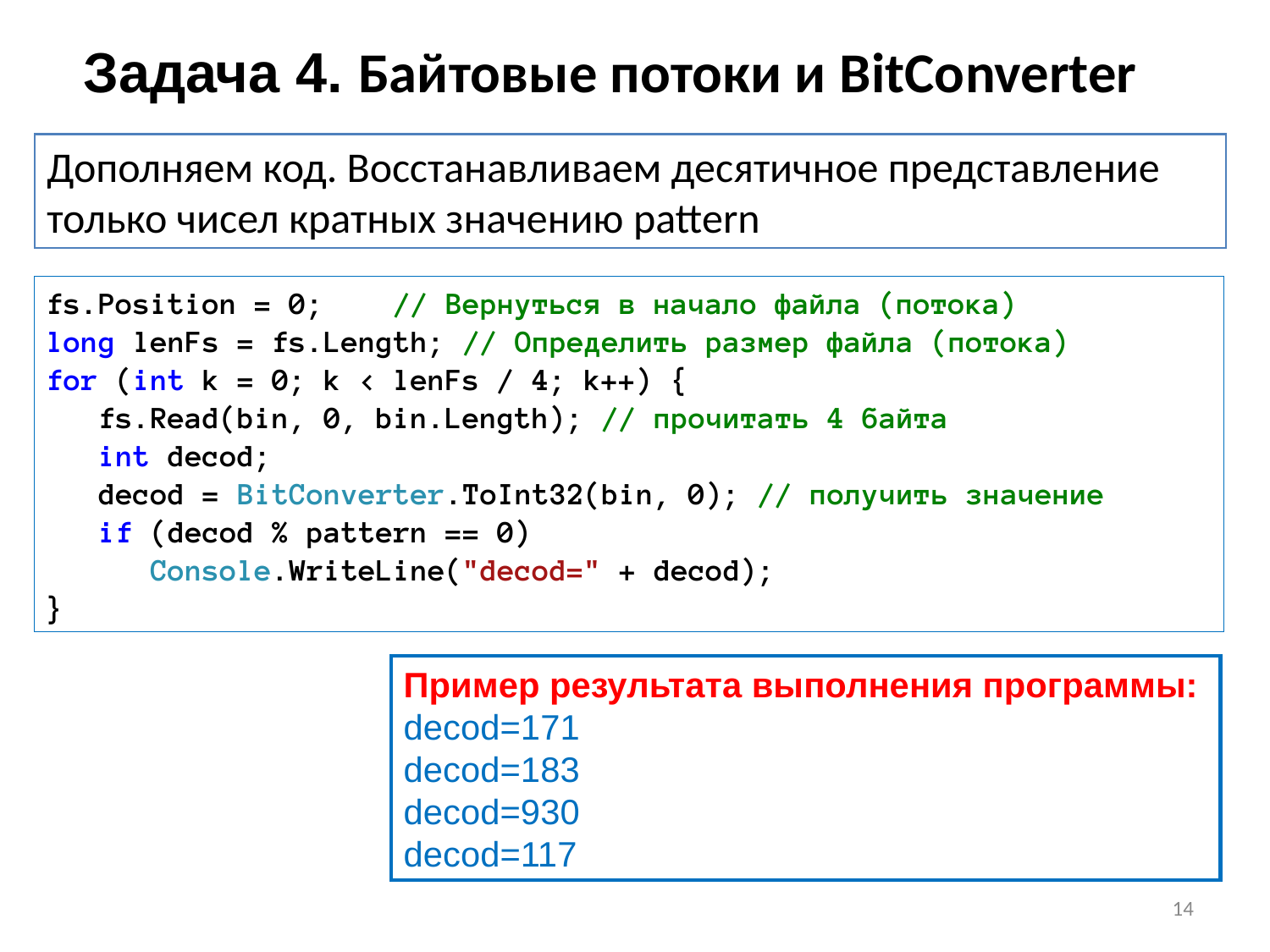

# Задача 4. Байтовые потоки и BitConverter
Дополняем код. Восстанавливаем десятичное представление только чисел кратных значению pattern
fs.Position = 0;    // Вернуться в начало файла (потока)
long lenFs = fs.Length; // Определить размер файла (потока)
for (int k = 0; k < lenFs / 4; k++) {
   fs.Read(bin, 0, bin.Length); // прочитать 4 байта
   int decod;
   decod = BitConverter.ToInt32(bin, 0); // получить значение
   if (decod % pattern == 0)
      Console.WriteLine("decod=" + decod);
}
Пример результата выполнения программы:
decod=171
decod=183
decod=930
decod=117
14